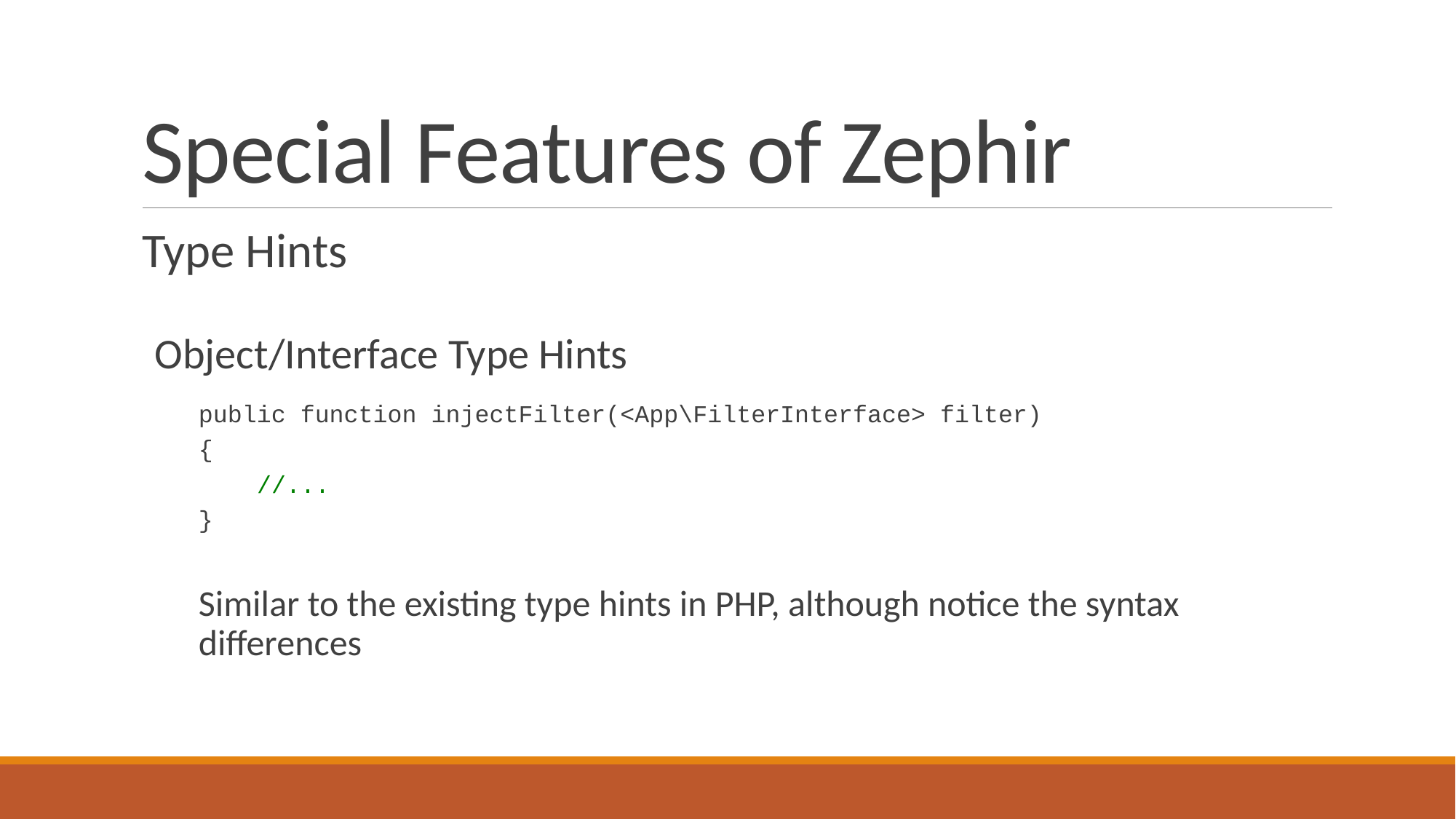

# Special Features of Zephir
Type Hints

Object/Interface Type Hints
public function injectFilter(<App\FilterInterface> filter)
{
    //...
}

Similar to the existing type hints in PHP, although notice the syntax differences